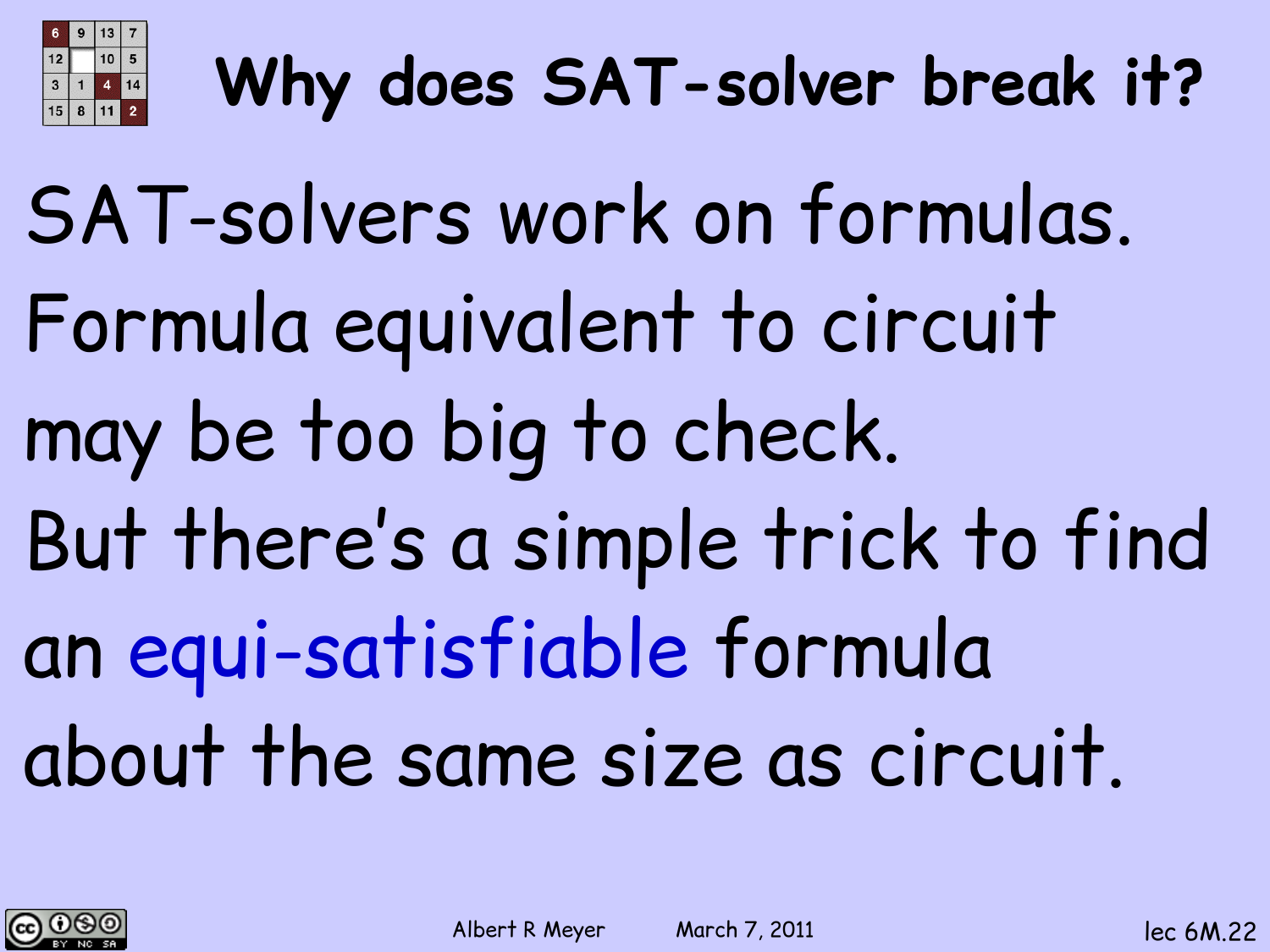

Why does SAT-solver break it?
SAT-solvers work on formulas.
Formula equivalent to circuit
may be too big to check.
But there’s a simple trick to find
an equi-satisfiable formula
about the same size as circuit.

lec 6M.22